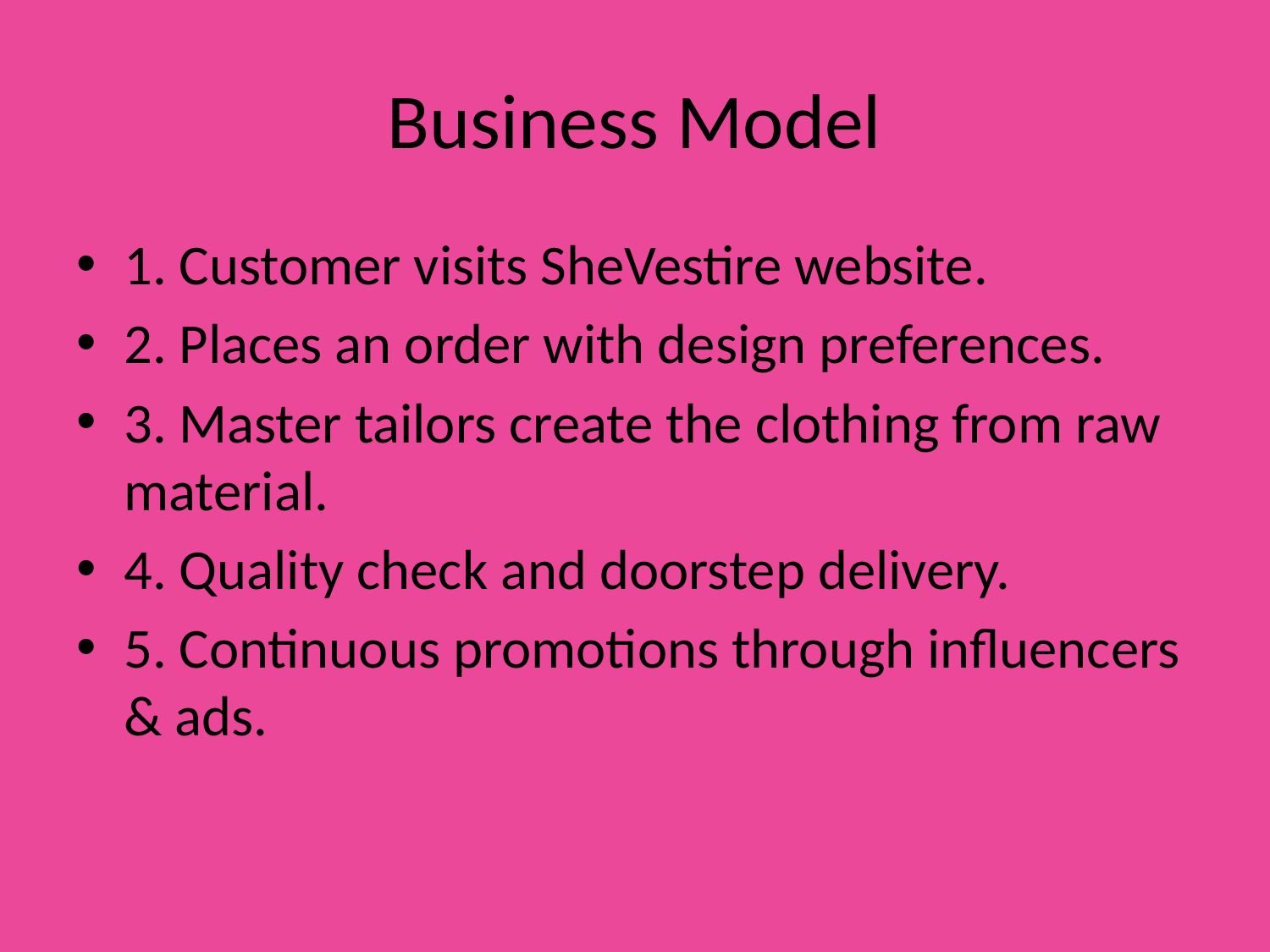

# Business Model
1. Customer visits SheVestire website.
2. Places an order with design preferences.
3. Master tailors create the clothing from raw material.
4. Quality check and doorstep delivery.
5. Continuous promotions through influencers & ads.